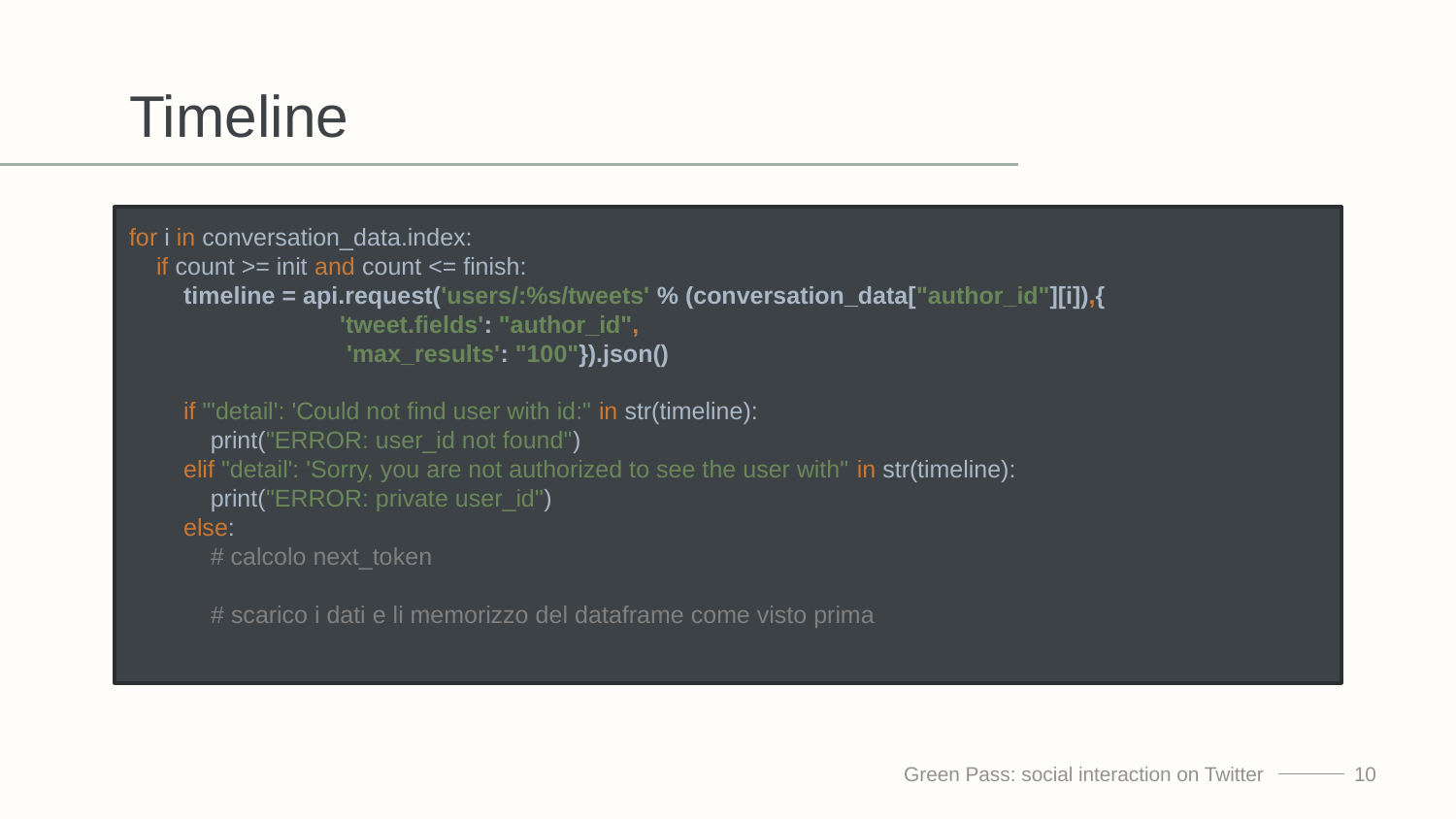

# Timeline
for i in conversation_data.index:
    if count >= init and count <= finish:
        timeline = api.request('users/:%s/tweets' % (conversation_data["author_id"][i]),{
                               'tweet.fields': "author_id",
                                'max_results': "100"}).json()
        if "'detail': 'Could not find user with id:" in str(timeline):
            print("ERROR: user_id not found")
        elif "detail': 'Sorry, you are not authorized to see the user with" in str(timeline):
            print("ERROR: private user_id")
        else:
            # calcolo next_token
            # scarico i dati e li memorizzo del dataframe come visto prima
Green Pass: social interaction on Twitter